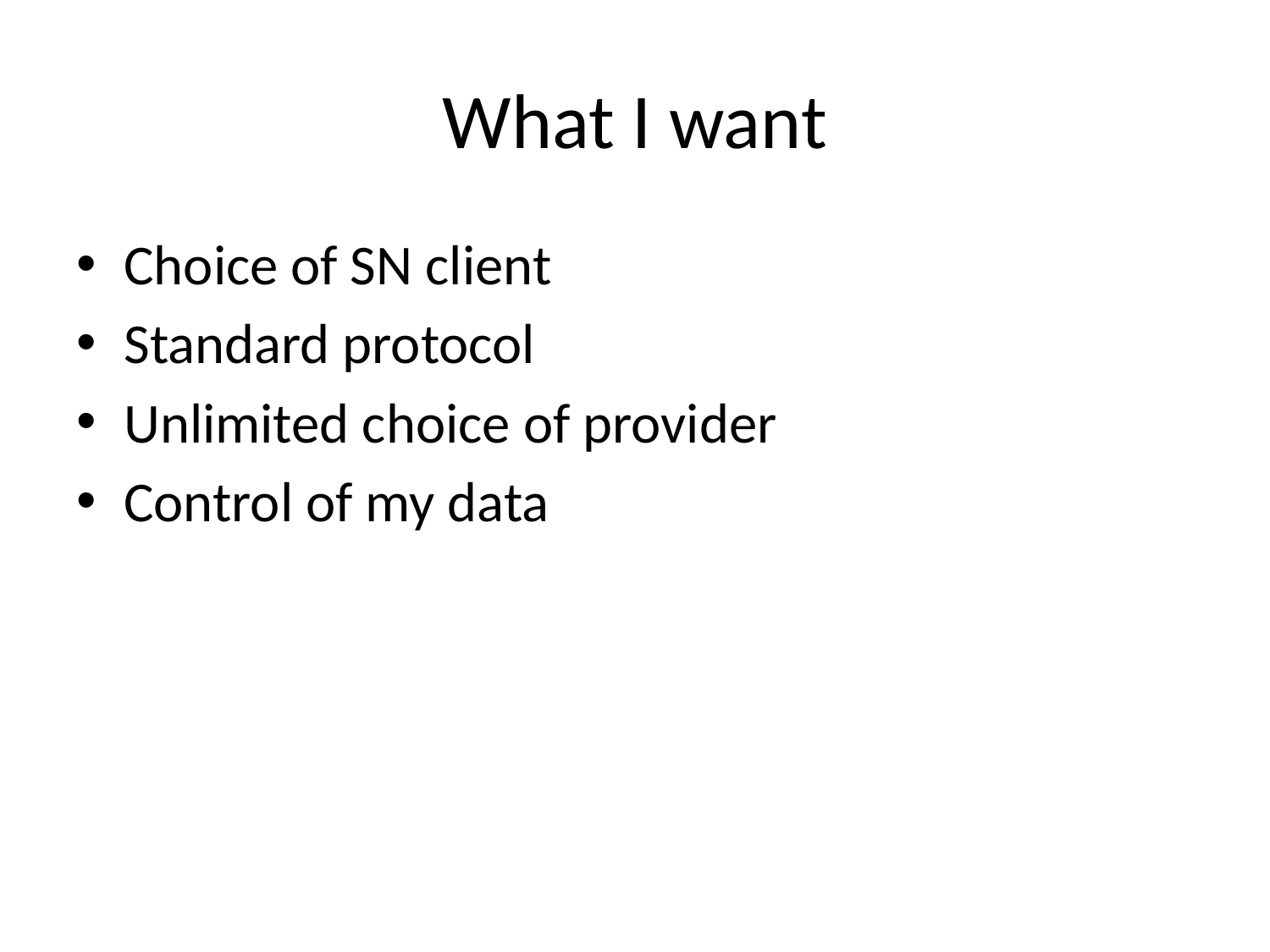

# What I want
Choice of SN client
Standard protocol
Unlimited choice of provider
Control of my data